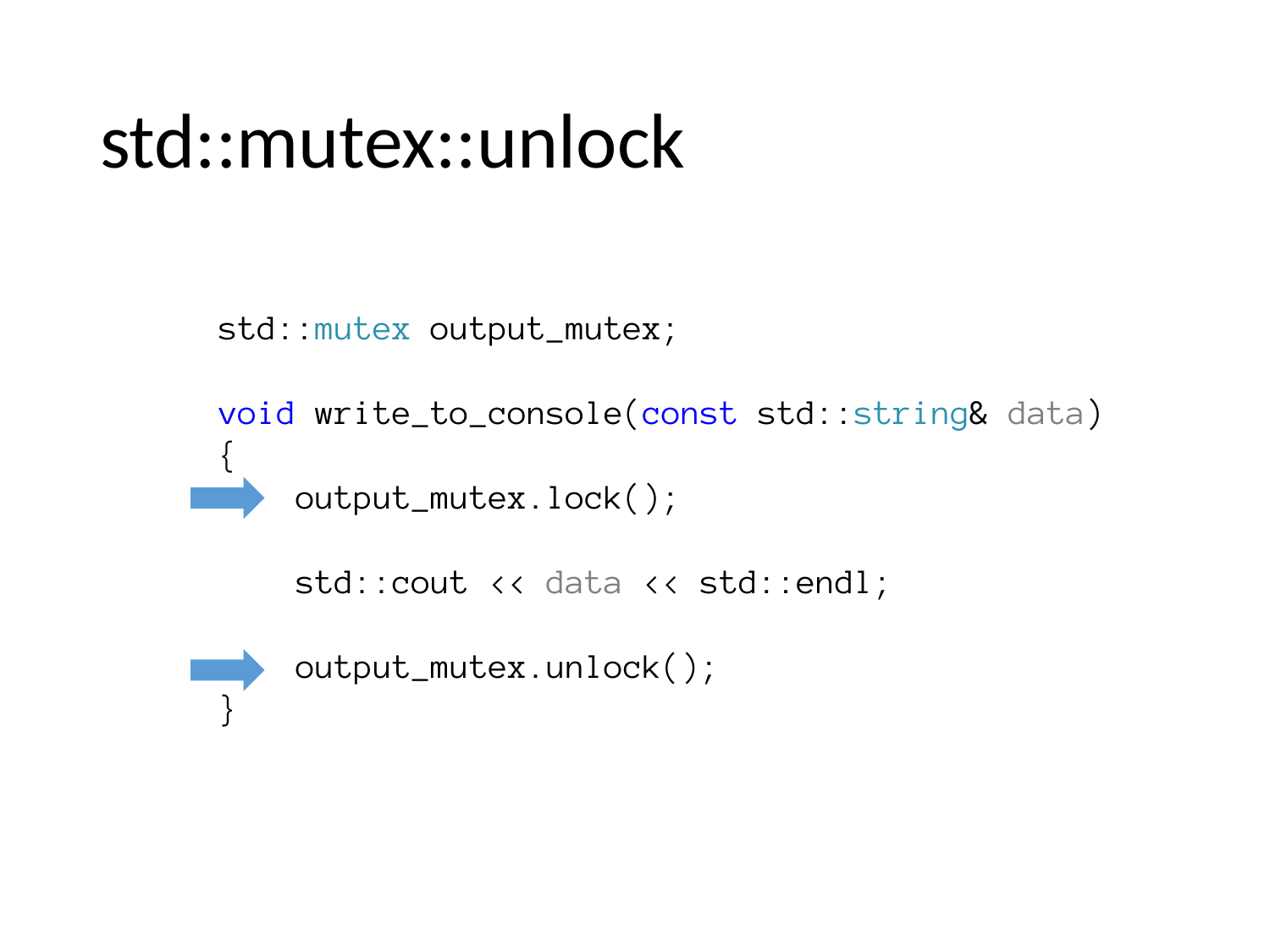

# std::mutex::unlock
std::mutex output_mutex;

void write_to_console(const std::string& data)
{
    output_mutex.lock();

    std::cout << data << std::endl;

    output_mutex.unlock();
}